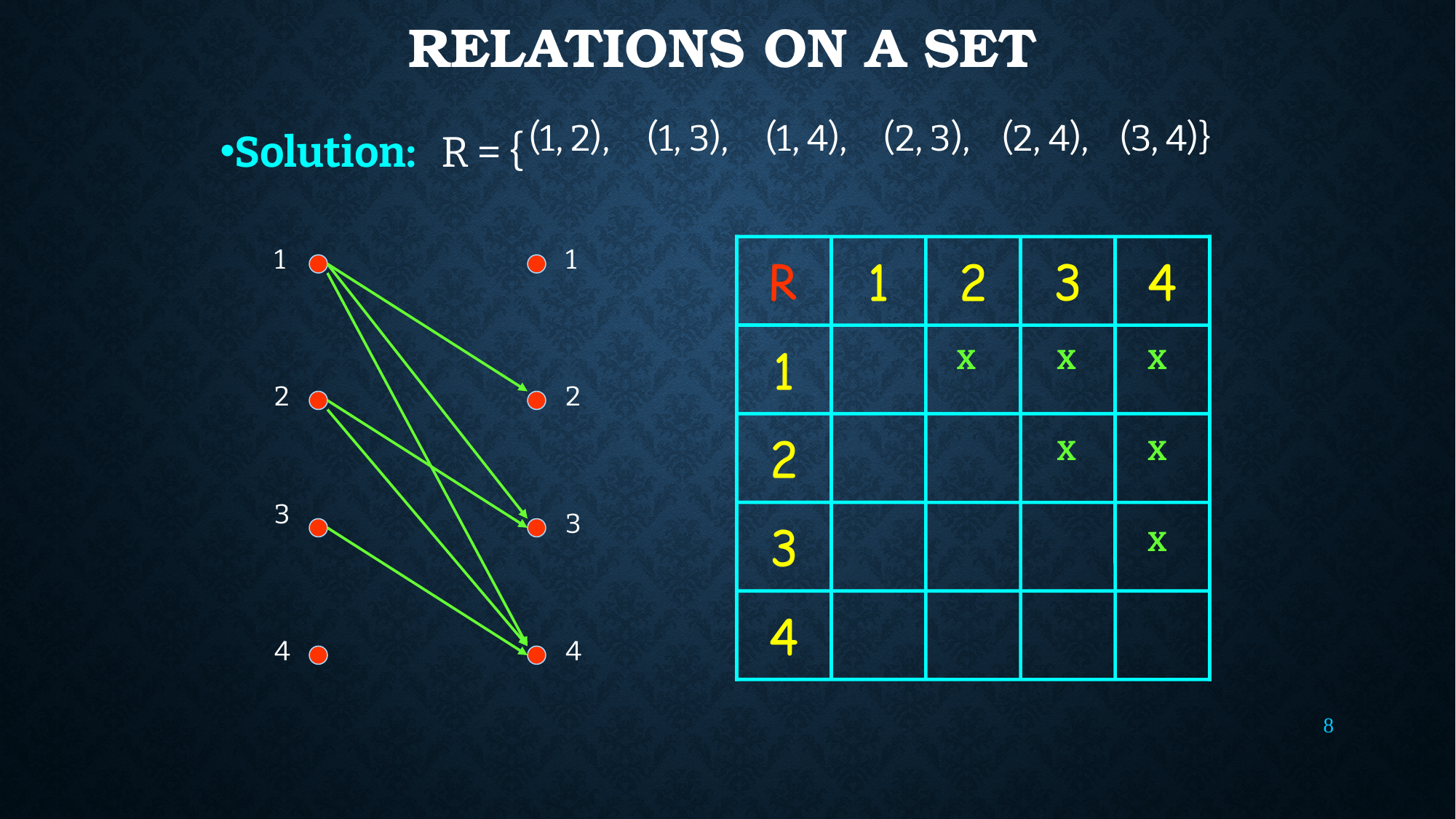

# Relations on a Set
Solution:   R = {
(1, 2),
(1, 3),
(1, 4),
(2, 3),
(2, 4),
(3, 4)}
R

1

2

3

4

1

2

3

4

1
1

X
X
X
2
2

X
X
3
3

X

4
4

8